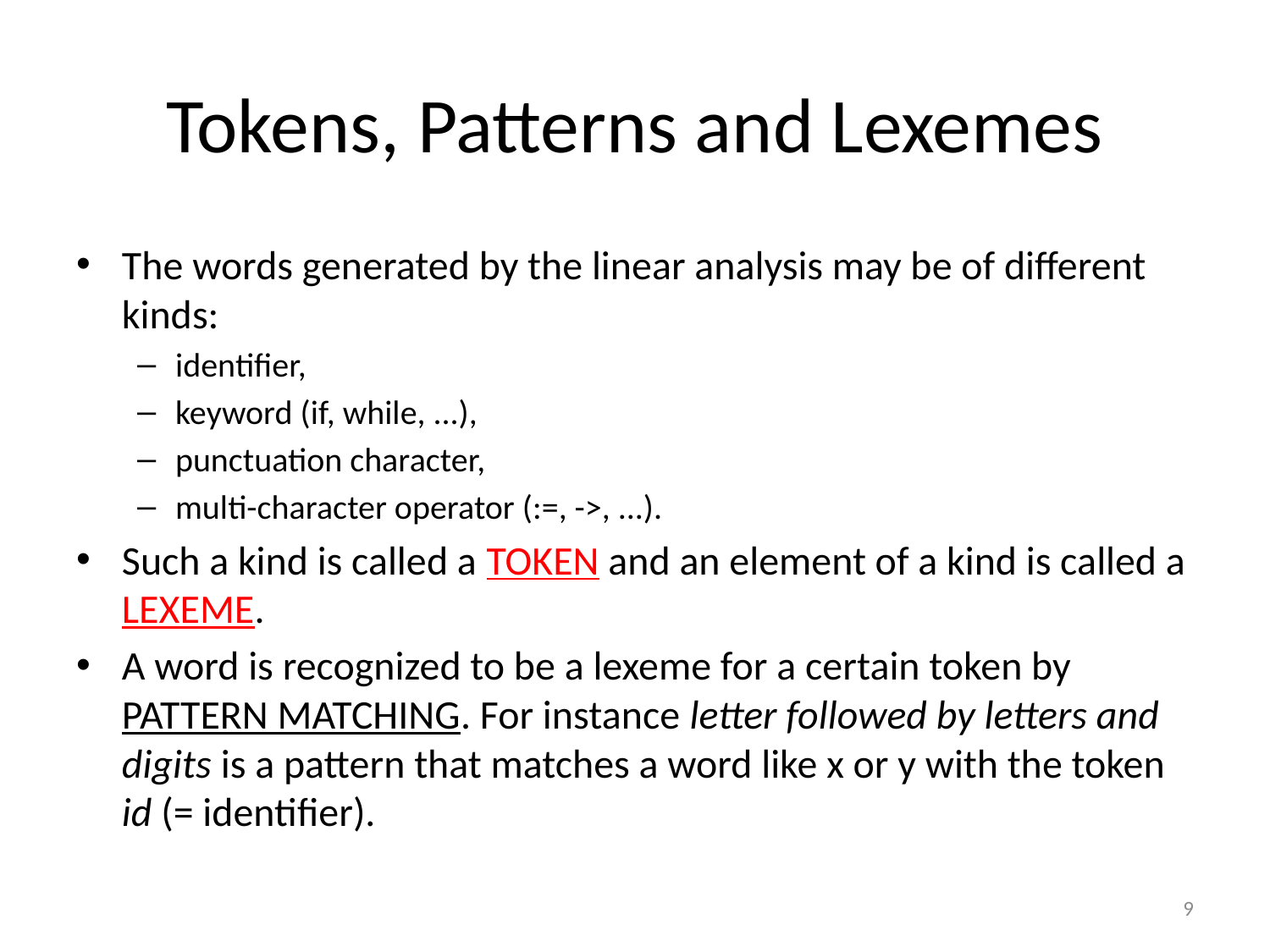

# Tokens, Patterns and Lexemes
The words generated by the linear analysis may be of different kinds:
identifier,
keyword (if, while, ...),
punctuation character,
multi-character operator (:=, ->, ...).
Such a kind is called a TOKEN and an element of a kind is called a LEXEME.
A word is recognized to be a lexeme for a certain token by PATTERN MATCHING. For instance letter followed by letters and digits is a pattern that matches a word like x or y with the token id (= identifier).

9